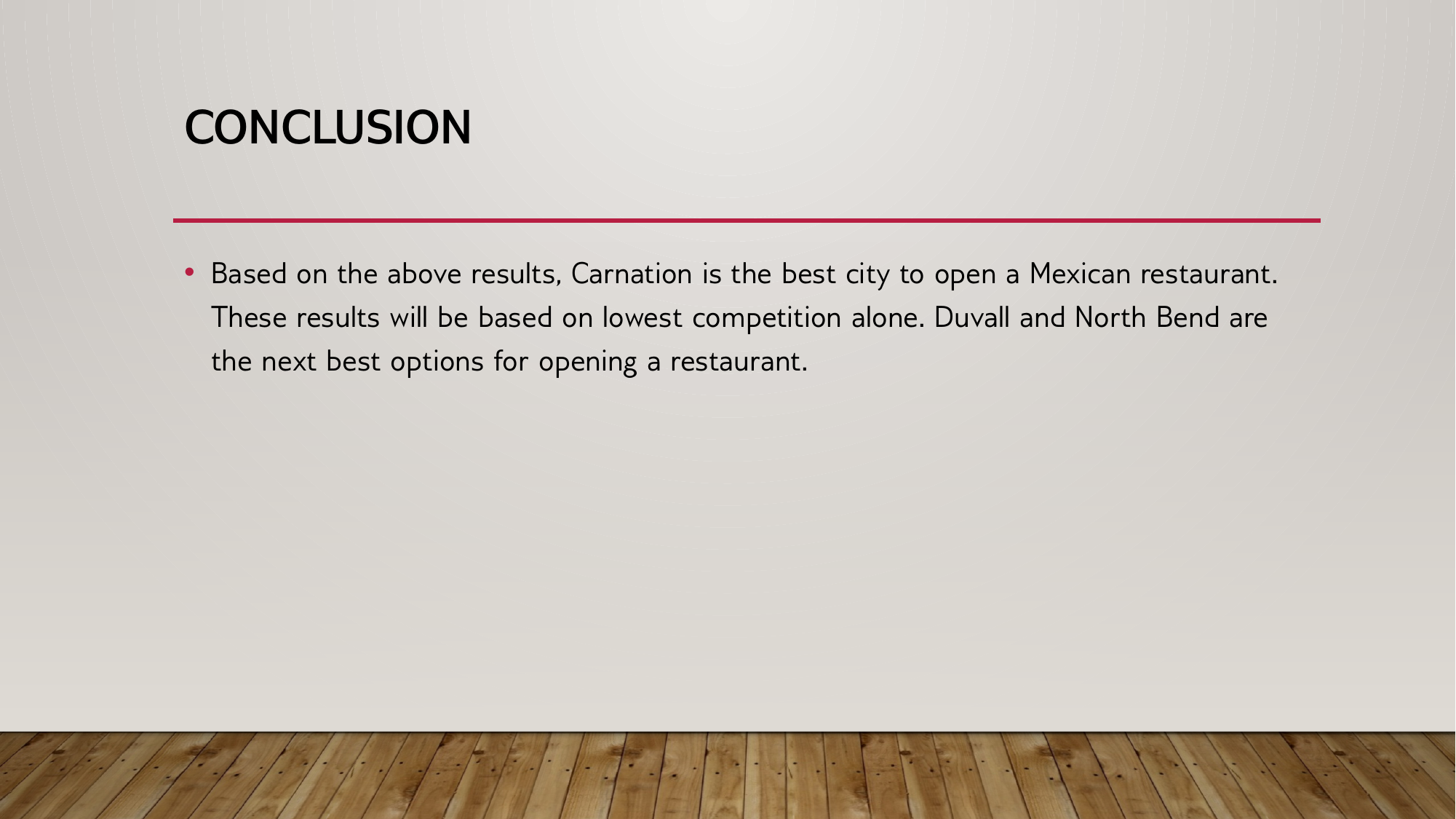

# Conclusion
Based on the above results, Carnation is the best city to open a Mexican restaurant. These results will be based on lowest competition alone. Duvall and North Bend are the next best options for opening a restaurant.